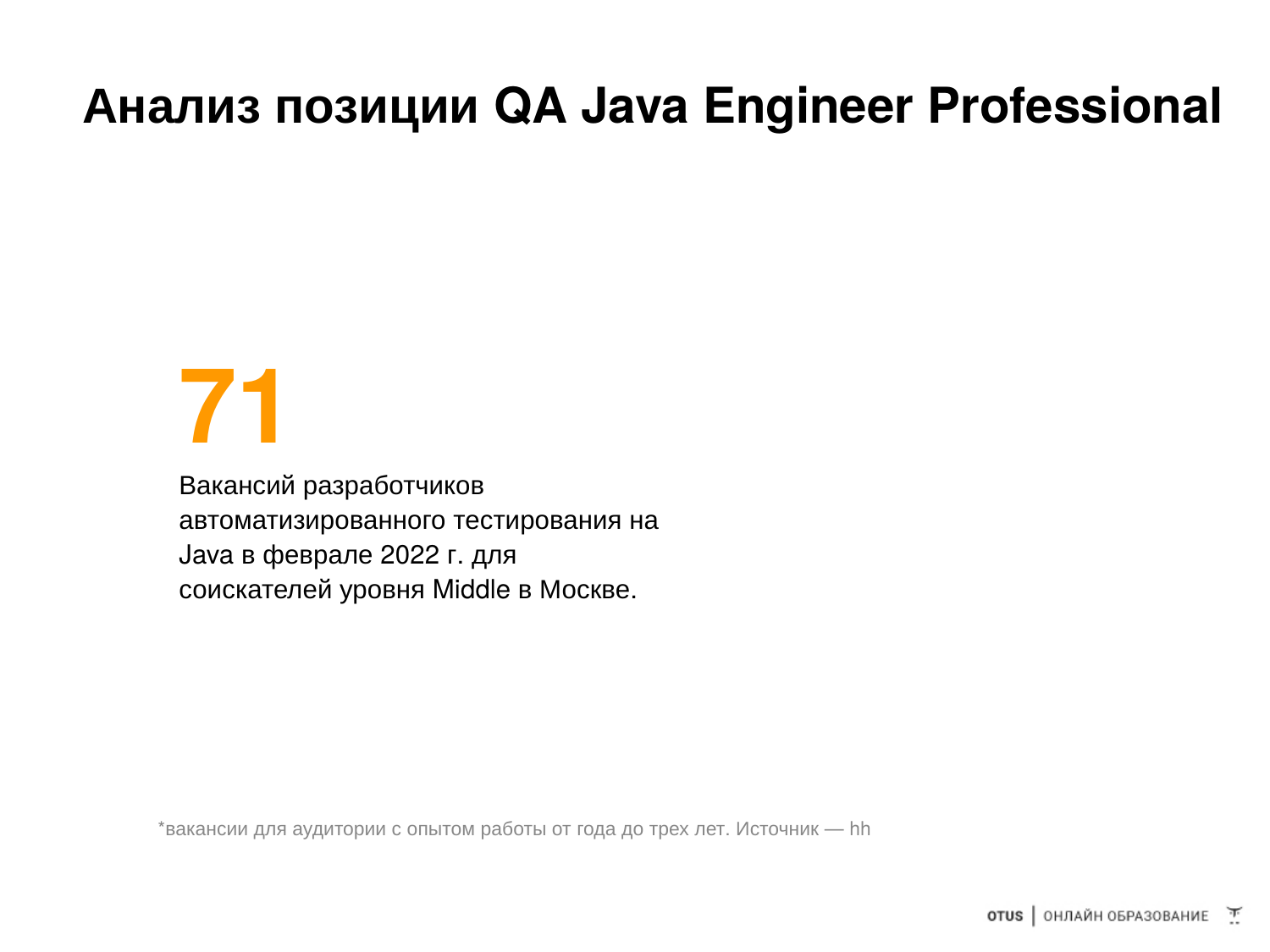

# Анализ позиции QA Java Engineer Professional
71
Вакансий разработчиков автоматизированного тестирования на Java в феврале 2022 г. для соискателей уровня Middle в Москве.
*вакансии для аудитории с опытом работы от года до трех лет. Источник — hh